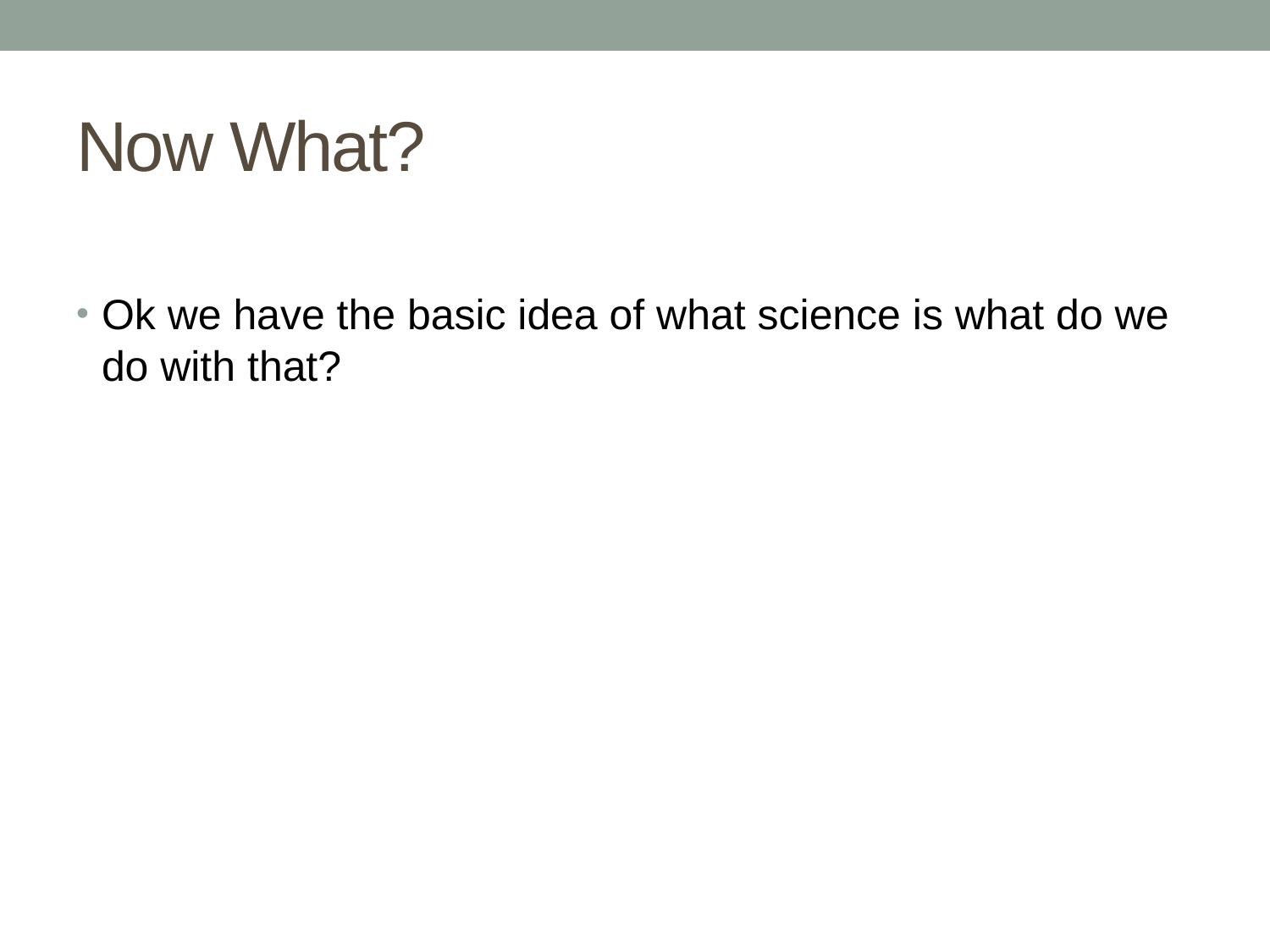

# Now What?

Ok we have the basic idea of what science is what do we do with that?